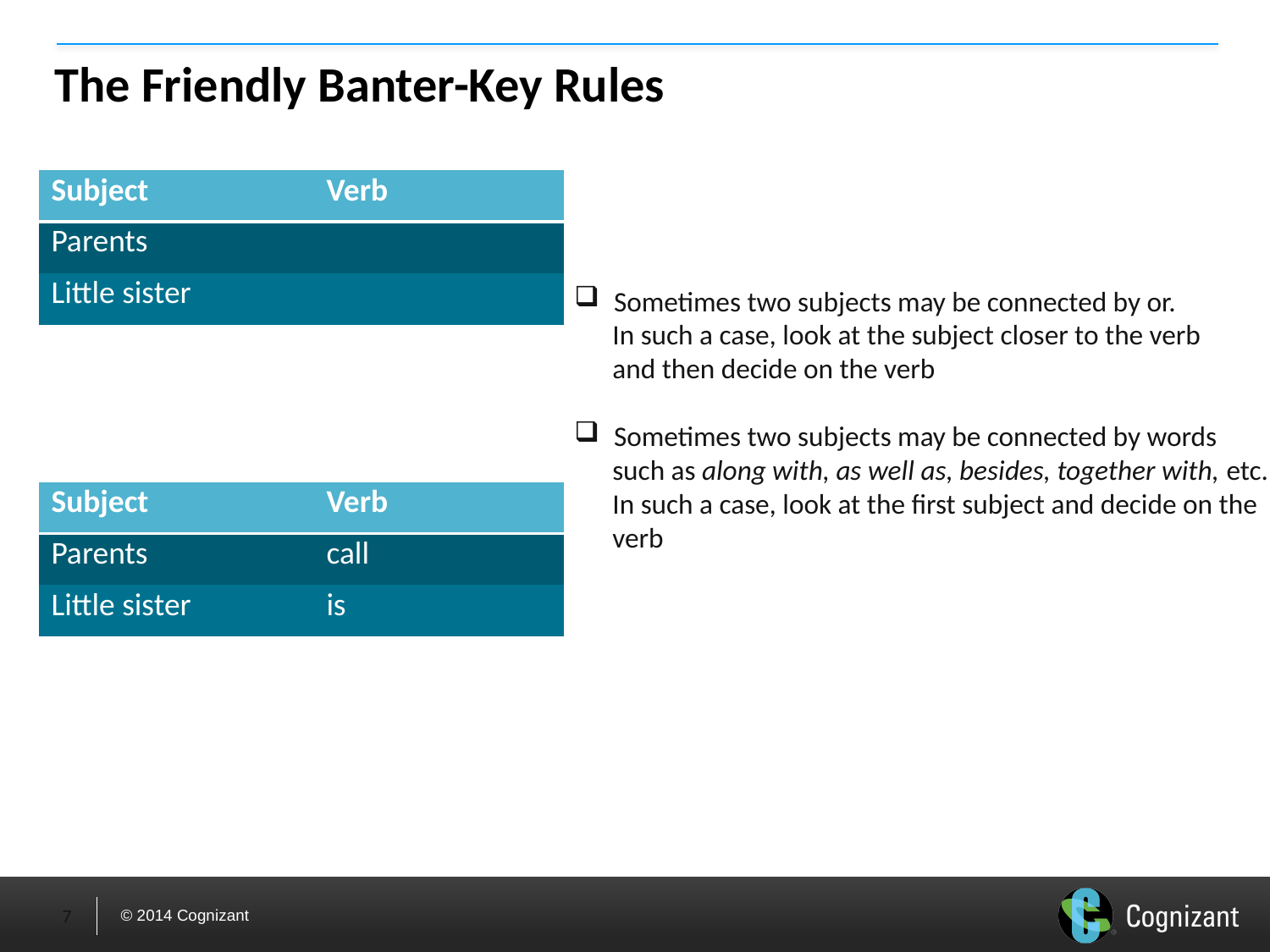

# The Friendly Banter-Key Rules
| Subject | Verb |
| --- | --- |
| Parents |  |
| Little sister |  |

Sometimes two subjects may be connected by or.
      In such a case, look at the subject closer to the verb
      and then decide on the verb

Sometimes two subjects may be connected by words
      such as along with, as well as, besides, together with, etc.
      In such a case, look at the first subject and decide on the
      verb
| Subject | Verb |
| --- | --- |
| Parents | call |
| Little sister | is |

7